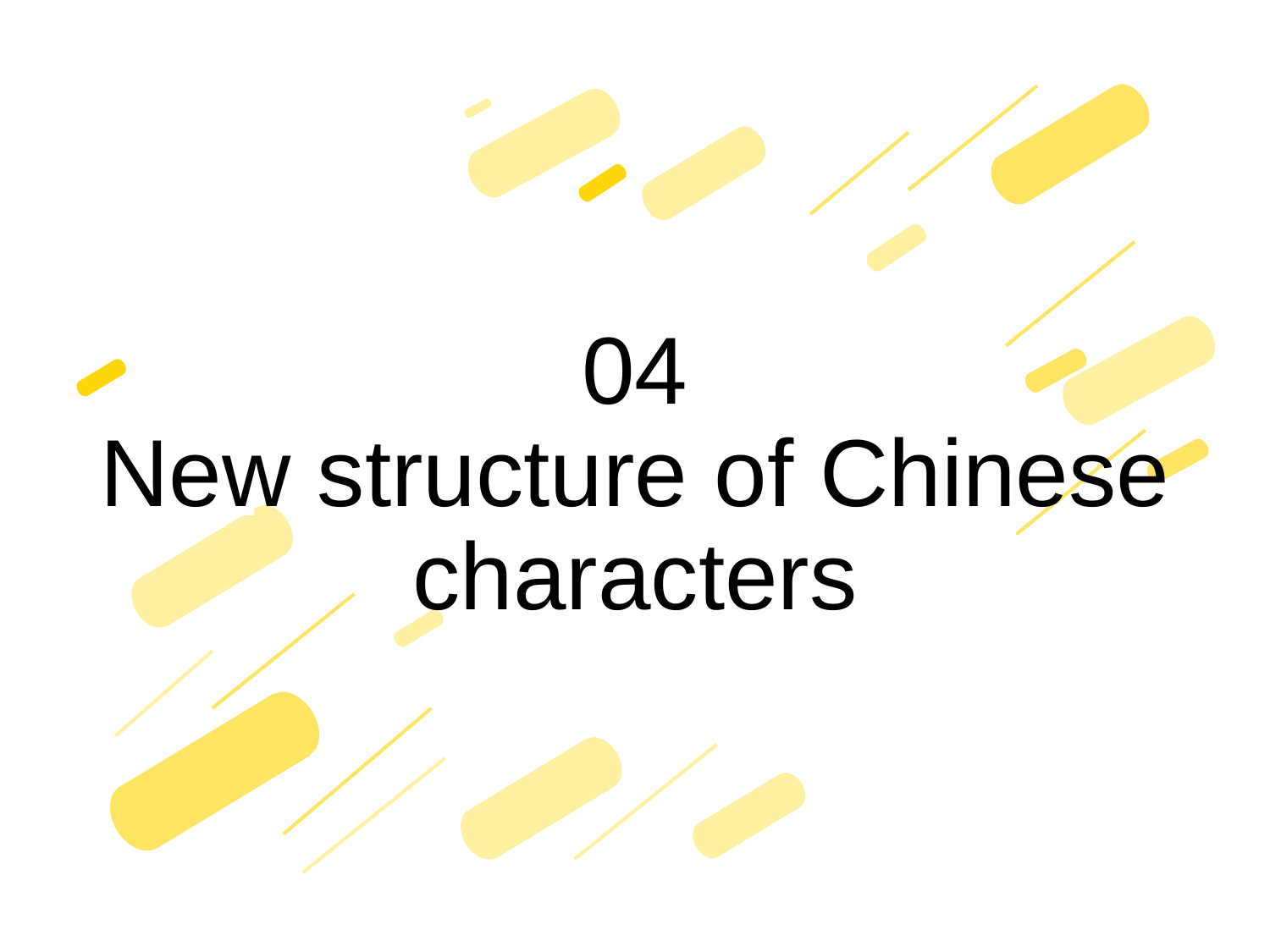

# 04 New structure of Chinese characters
2